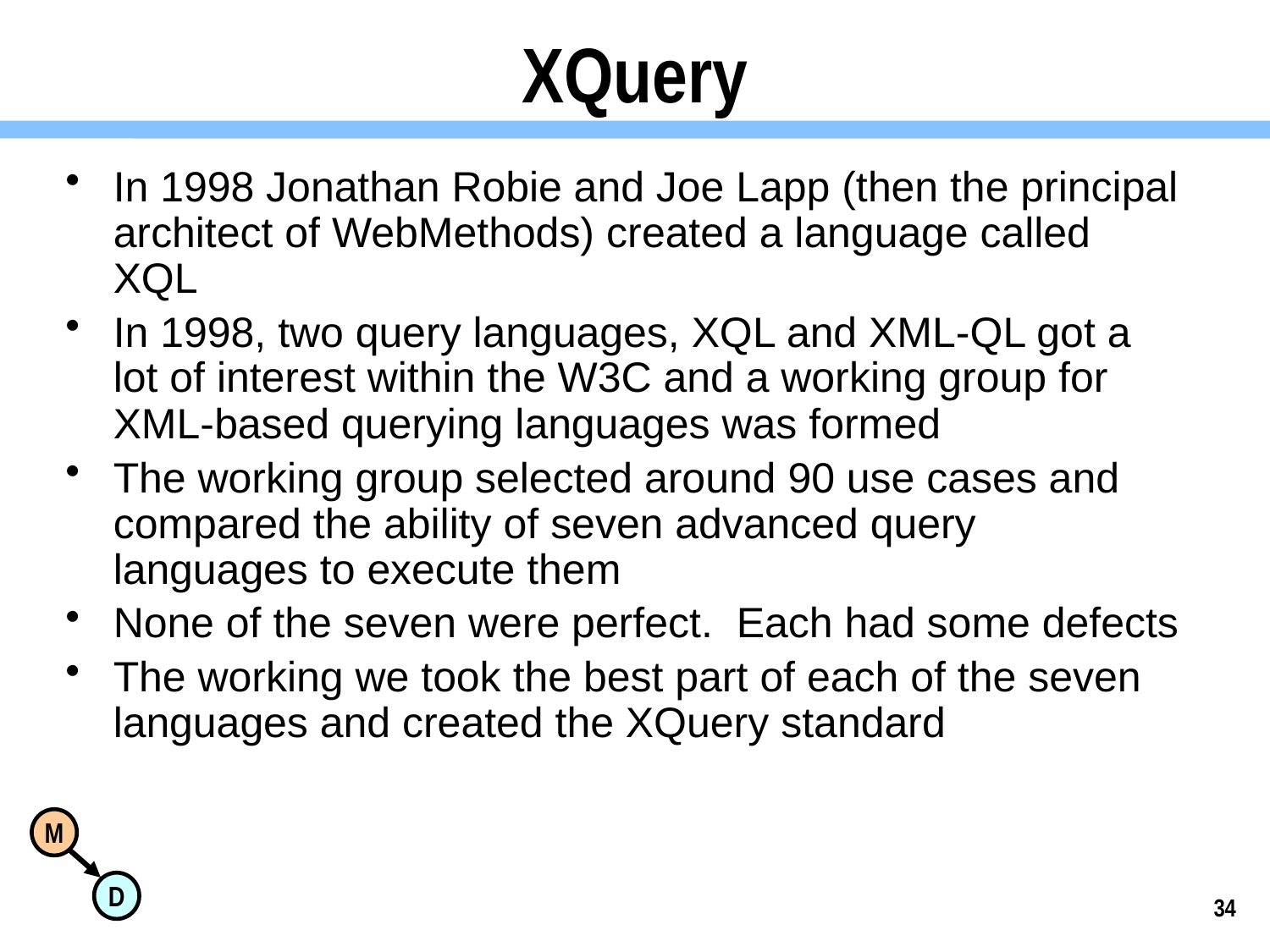

# XQuery
In 1998 Jonathan Robie and Joe Lapp (then the principal architect of WebMethods) created a language called XQL
In 1998, two query languages, XQL and XML-QL got a lot of interest within the W3C and a working group for XML-based querying languages was formed
The working group selected around 90 use cases and compared the ability of seven advanced query languages to execute them
None of the seven were perfect.  Each had some defects
The working we took the best part of each of the seven languages and created the XQuery standard
34